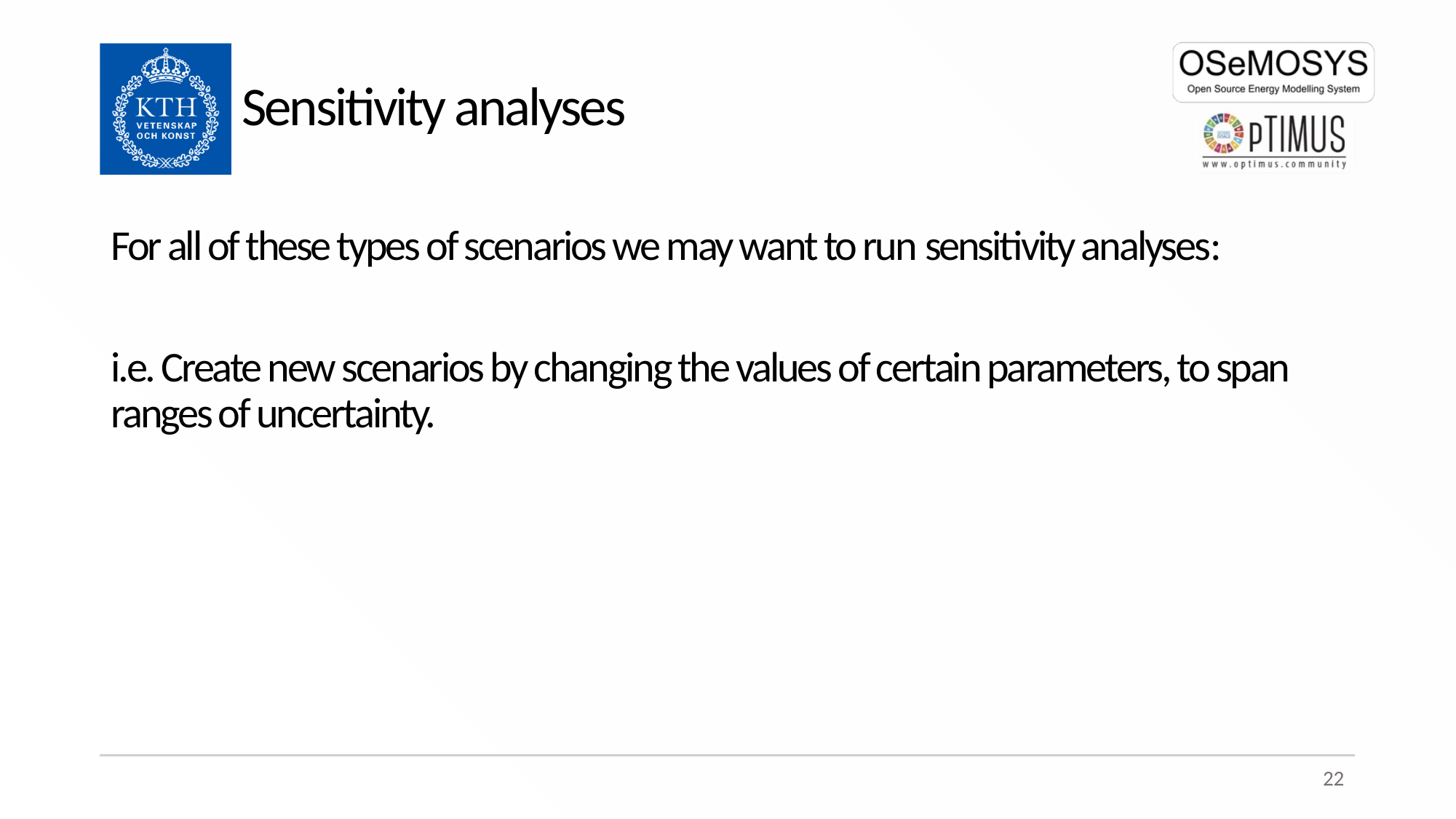

# Sensitivity analyses
For all of these types of scenarios we may want to run sensitivity analyses:

i.e. Create new scenarios by changing the values of certain parameters, to span ranges of uncertainty.

22